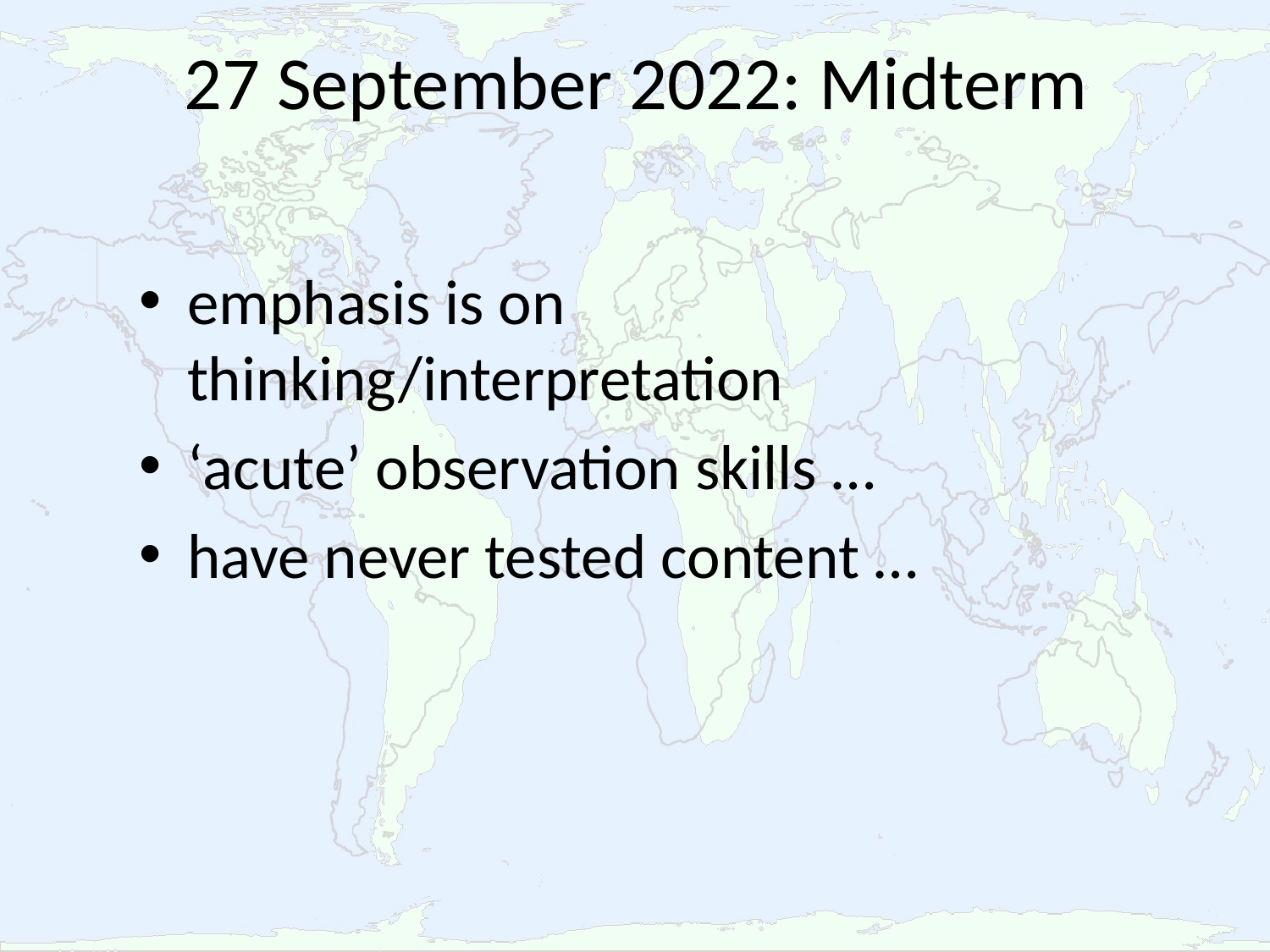

# 27 September 2022: Midterm

emphasis is on thinking/interpretation
‘acute’ observation skills …
have never tested content …